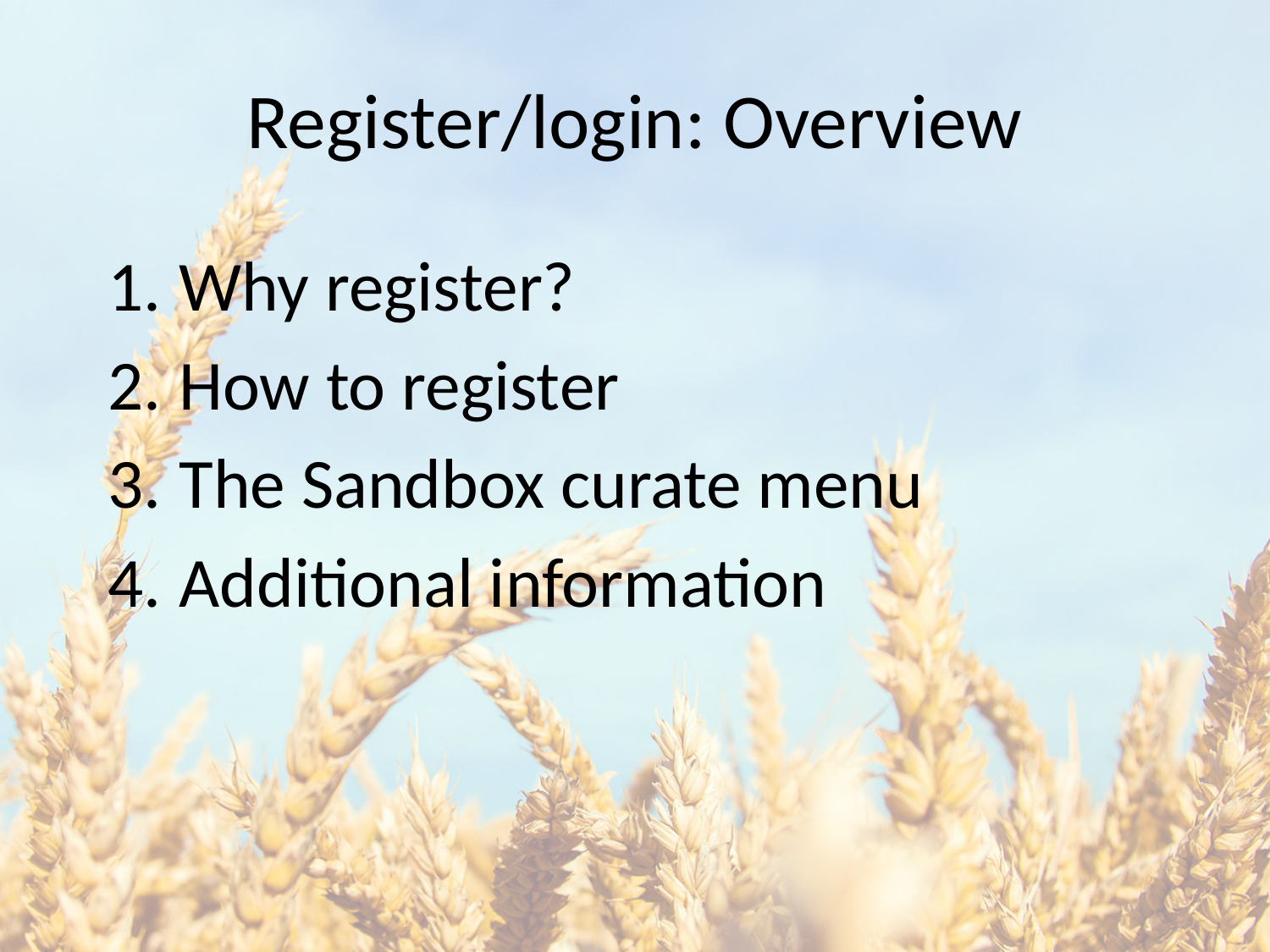

# Register/login: Overview
Why register?
How to register
The Sandbox curate menu
Additional information